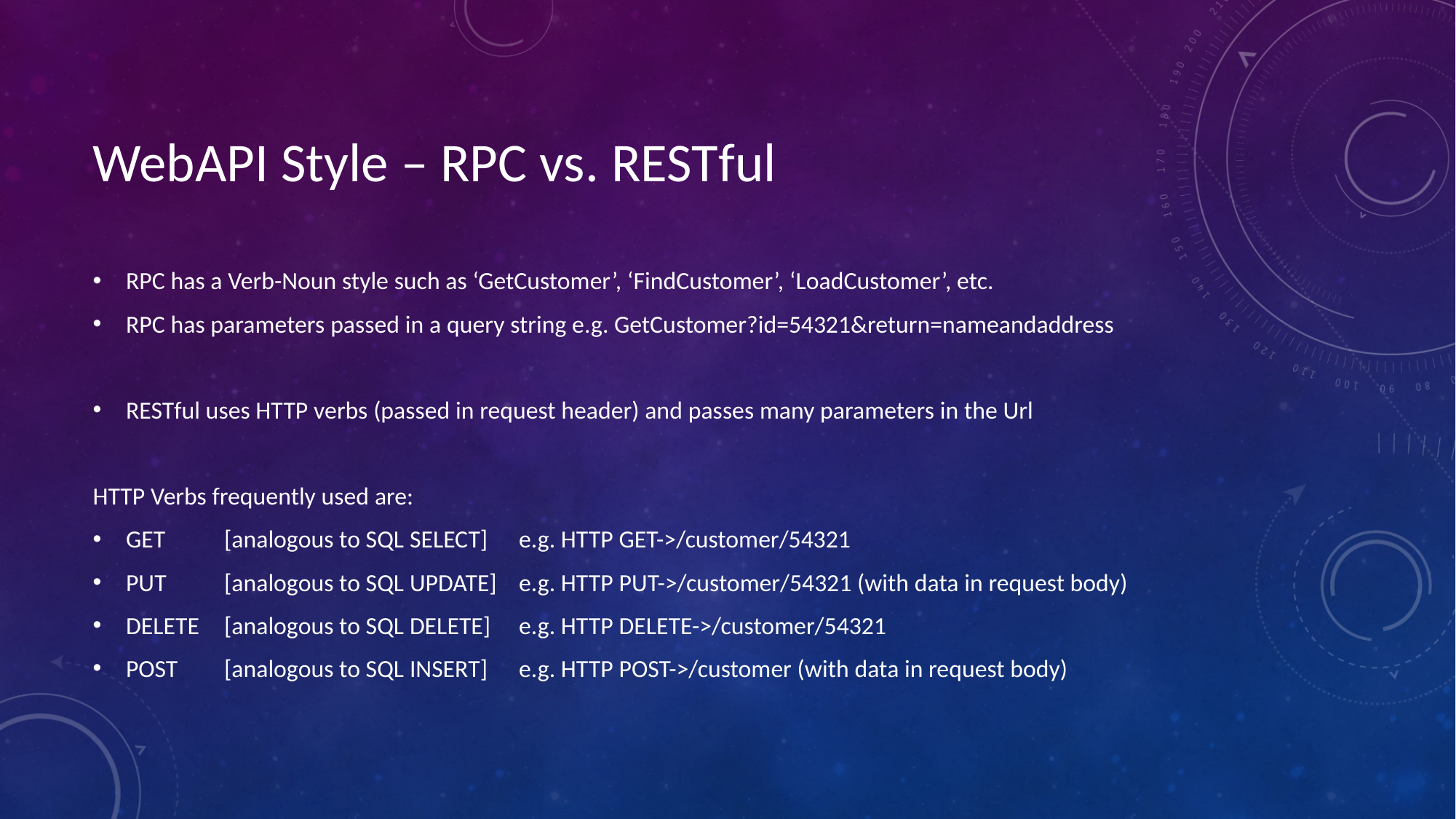

# WebAPI Style – RPC vs. RESTful
RPC has a Verb-Noun style such as ‘GetCustomer’, ‘FindCustomer’, ‘LoadCustomer’, etc.
RPC has parameters passed in a query string e.g. GetCustomer?id=54321&return=nameandaddress

RESTful uses HTTP verbs (passed in request header) and passes many parameters in the Url

HTTP Verbs frequently used are:
GET		[analogous to SQL SELECT]		e.g. HTTP GET->/customer/54321
PUT		[analogous to SQL UPDATE]		e.g. HTTP PUT->/customer/54321 (with data in request body)
DELETE	[analogous to SQL DELETE]		e.g. HTTP DELETE->/customer/54321
POST		[analogous to SQL INSERT]		e.g. HTTP POST->/customer (with data in request body)